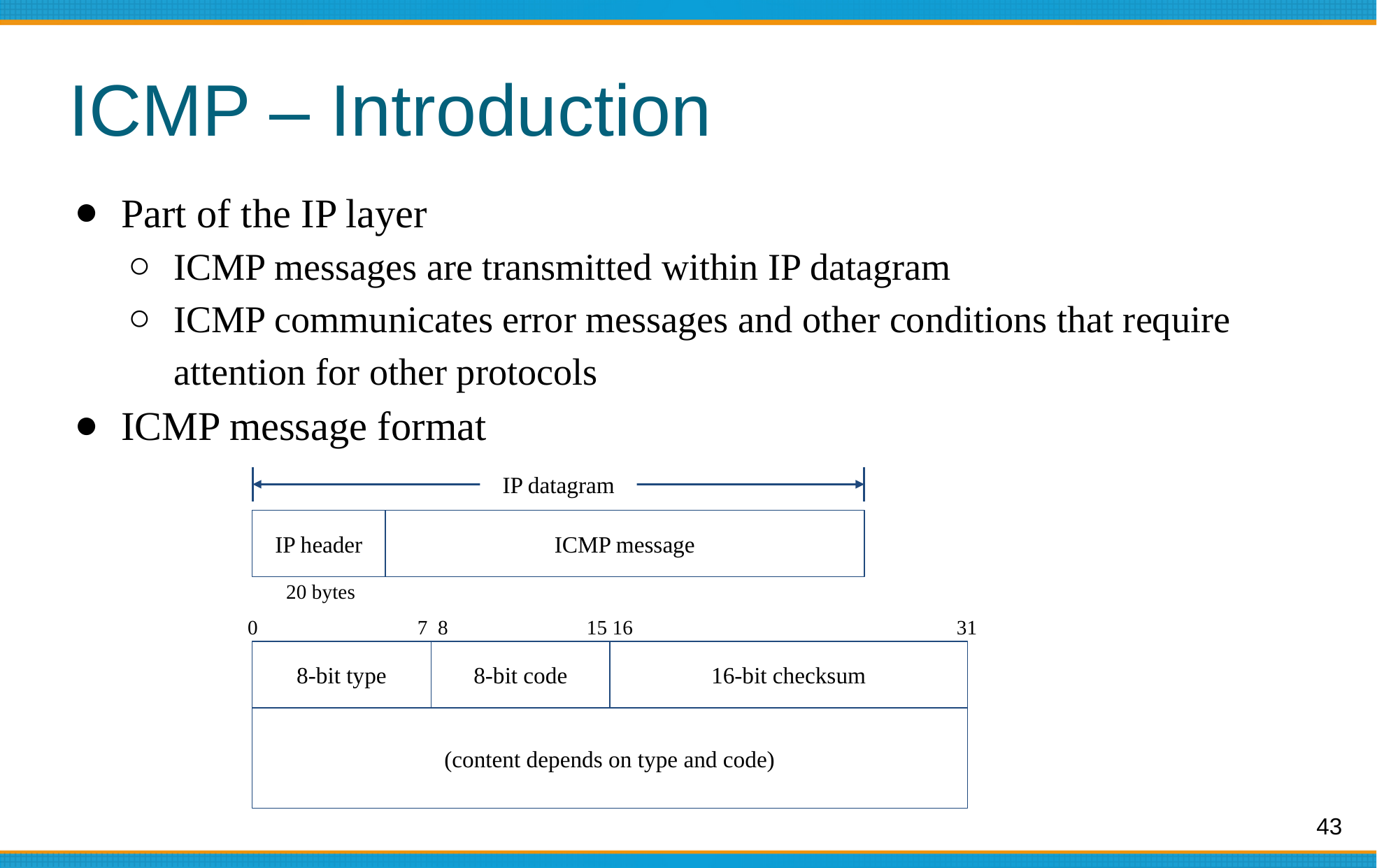

# ICMP – Introduction
Part of the IP layer
ICMP messages are transmitted within IP datagram
ICMP communicates error messages and other conditions that require attention for other protocols
ICMP message format

IP datagram
IP header
ICMP message
20 bytes
0
7  8
15 16
31
8-bit type
8-bit code
16-bit checksum
(content depends on type and code)
43